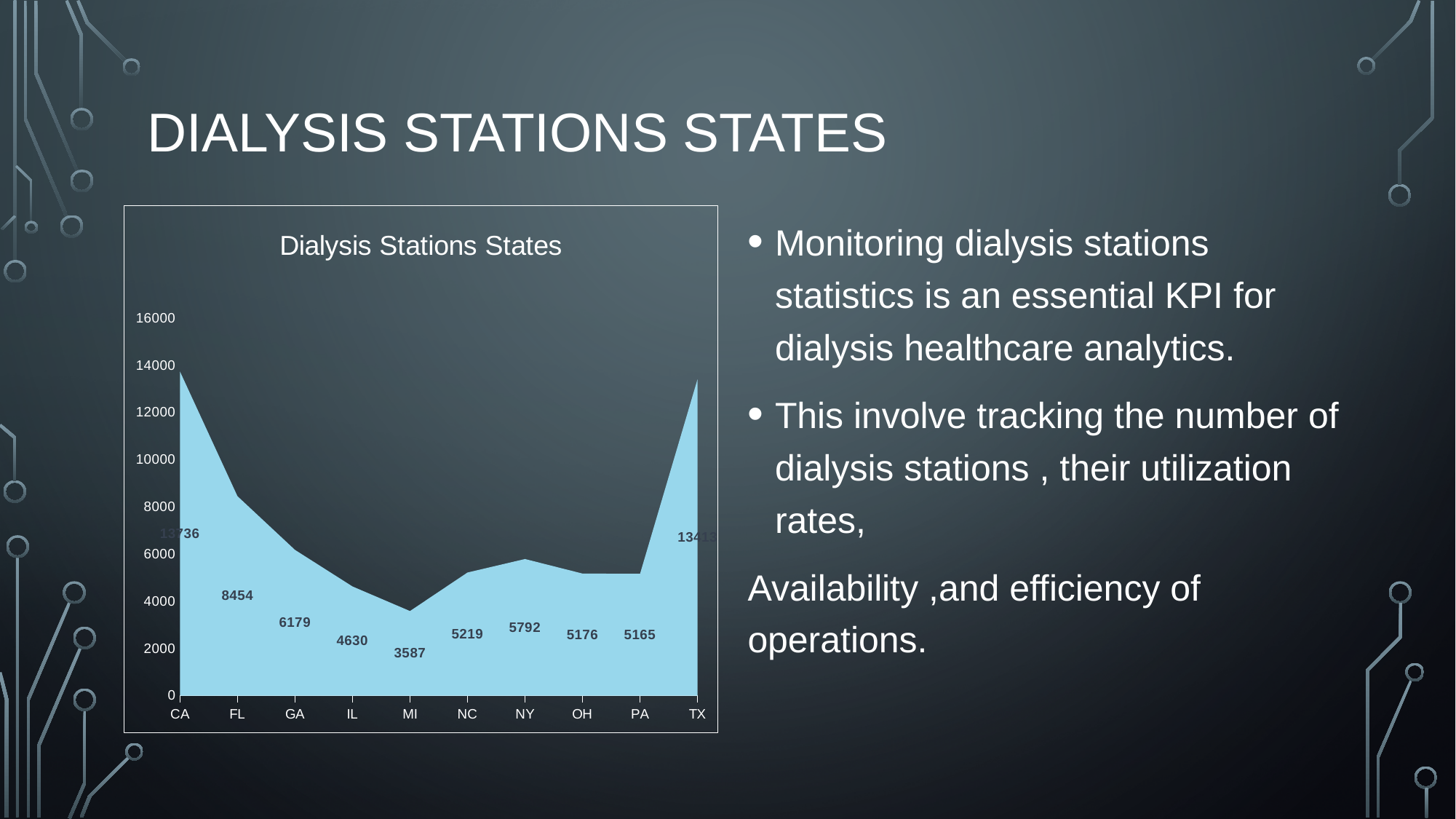

# Dialysis Stations States

### Chart: Dialysis Stations States

| Category | Total |
|---|---|
| CA | 13736.0 |
| FL | 8454.0 |
| GA | 6179.0 |
| IL | 4630.0 |
| MI | 3587.0 |
| NC | 5219.0 |
| NY | 5792.0 |
| OH | 5176.0 |
| PA | 5165.0 |
| TX | 13413.0 |
Monitoring dialysis stations statistics is an essential KPI for dialysis healthcare analytics.
This involve tracking the number of dialysis stations , their utilization rates,
Availability ,and efficiency of operations.